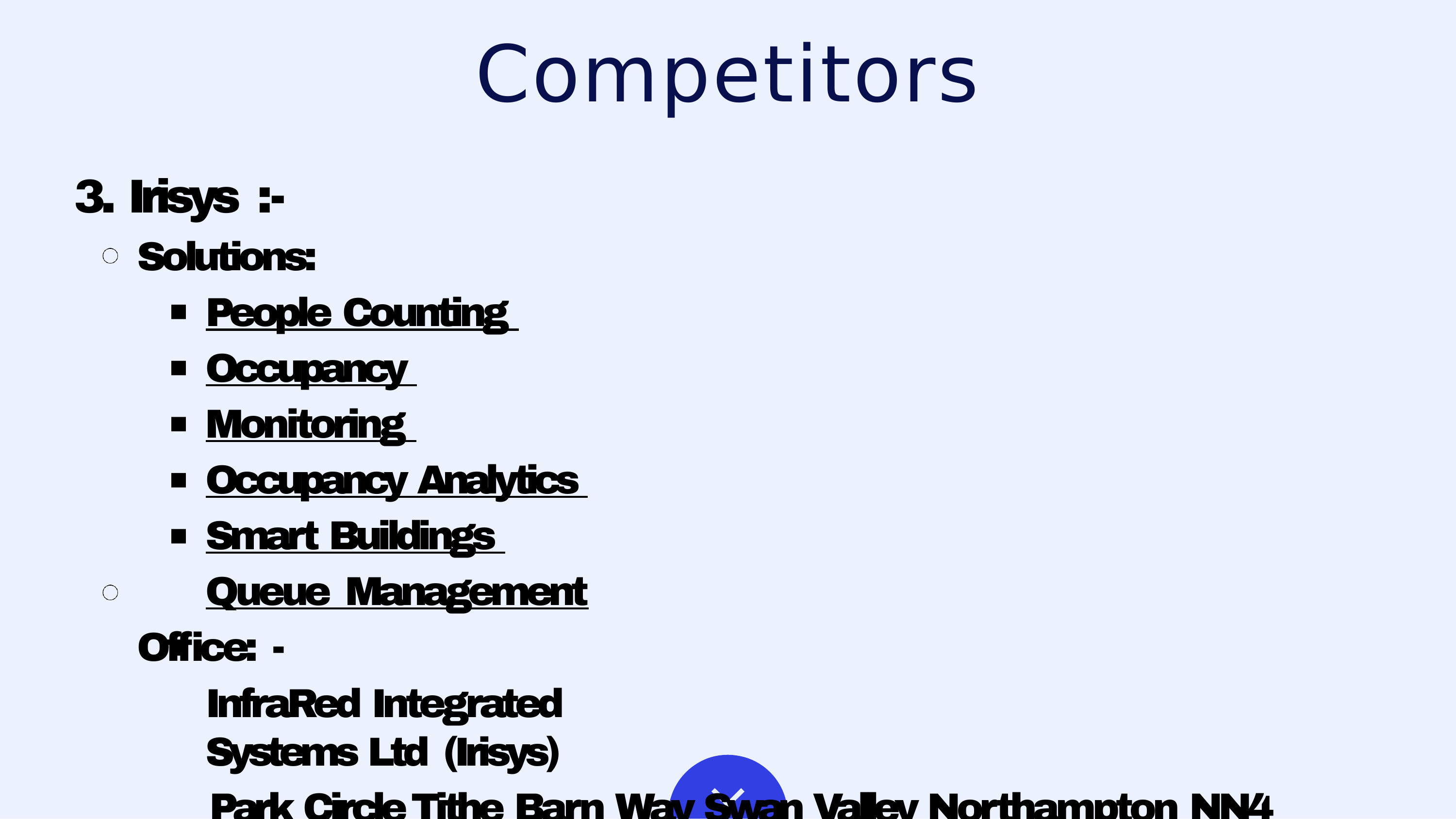

# Competitors
3. Irisys :-
Solutions:
People Counting  Occupancy Monitoring  Occupancy Analytics  Smart Buildings  Queue Management
Office: -
InfraRed Integrated Systems Ltd (Irisys)
Park Circle Tithe Barn Way Swan Valley Northampton NN4 9BG  United Kingdom